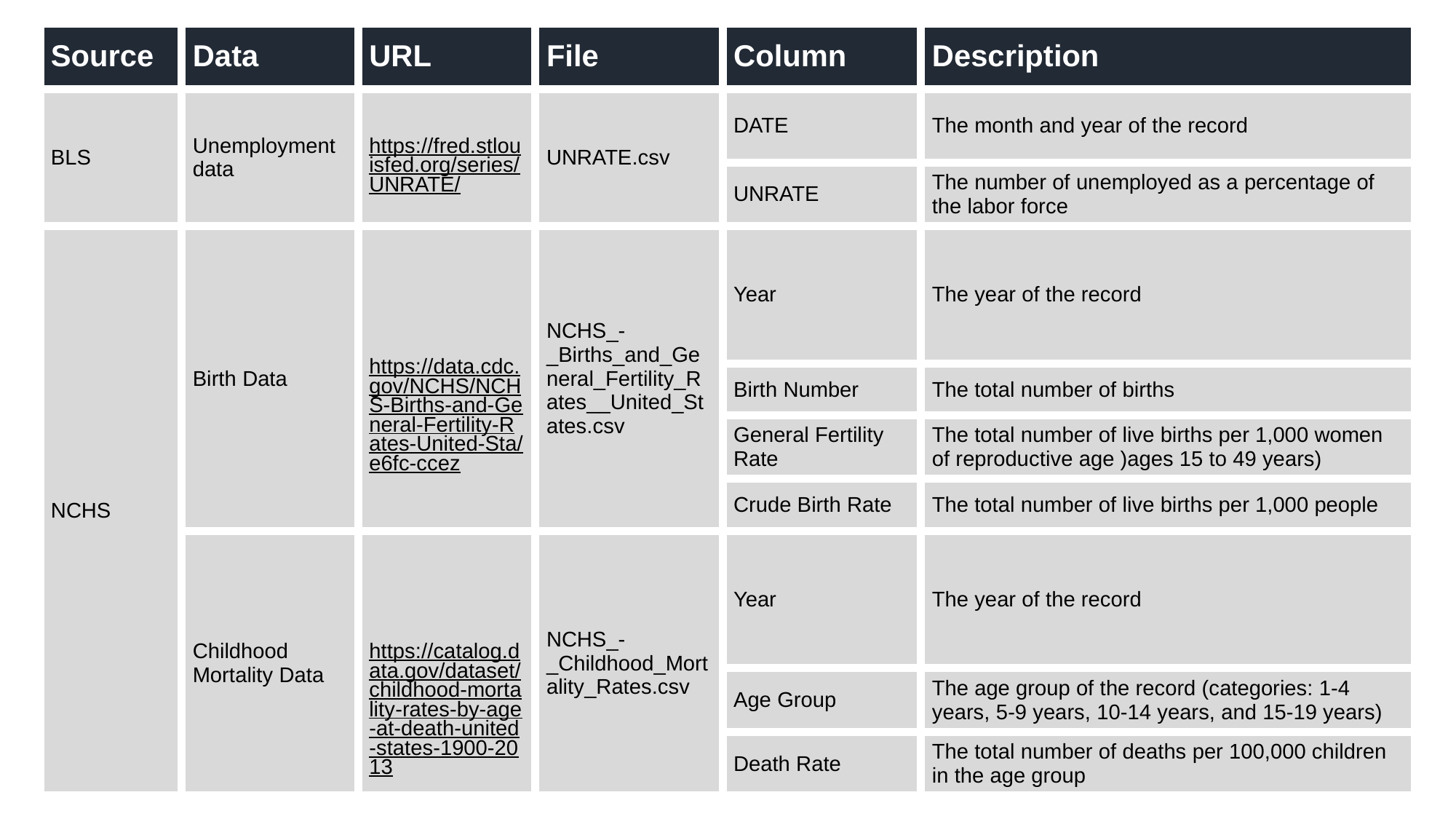

| Source | Data | URL | File | Column | Description |
| --- | --- | --- | --- | --- | --- |
| BLS | Unemployment data | https://fred.stlouisfed.org/series/UNRATE/ | UNRATE.csv | DATE | The month and year of the record |
|  |  |  |  | UNRATE | The number of unemployed as a percentage of the labor force |
| NCHS | Birth Data | https://data.cdc.gov/NCHS/NCHS-Births-and-General-Fertility-Rates-United-Sta/e6fc-ccez | NCHS\_-\_Births\_and\_General\_Fertility\_Rates\_\_United\_States.csv | Year | The year of the record |
|  |  |  |  | Birth Number | The total number of births |
|  |  |  |  | General Fertility Rate | The total number of live births per 1,000 women of reproductive age )ages 15 to 49 years) |
|  |  |  |  | Crude Birth Rate | The total number of live births per 1,000 people |
|  | Childhood Mortality Data | https://catalog.data.gov/dataset/childhood-mortality-rates-by-age-at-death-united-states-1900-2013 | NCHS\_-\_Childhood\_Mortality\_Rates.csv | Year | The year of the record |
|  |  |  |  | Age Group | The age group of the record (categories: 1-4 years, 5-9 years, 10-14 years, and 15-19 years) |
|  |  |  |  | Death Rate | The total number of deaths per 100,000 children in the age group |